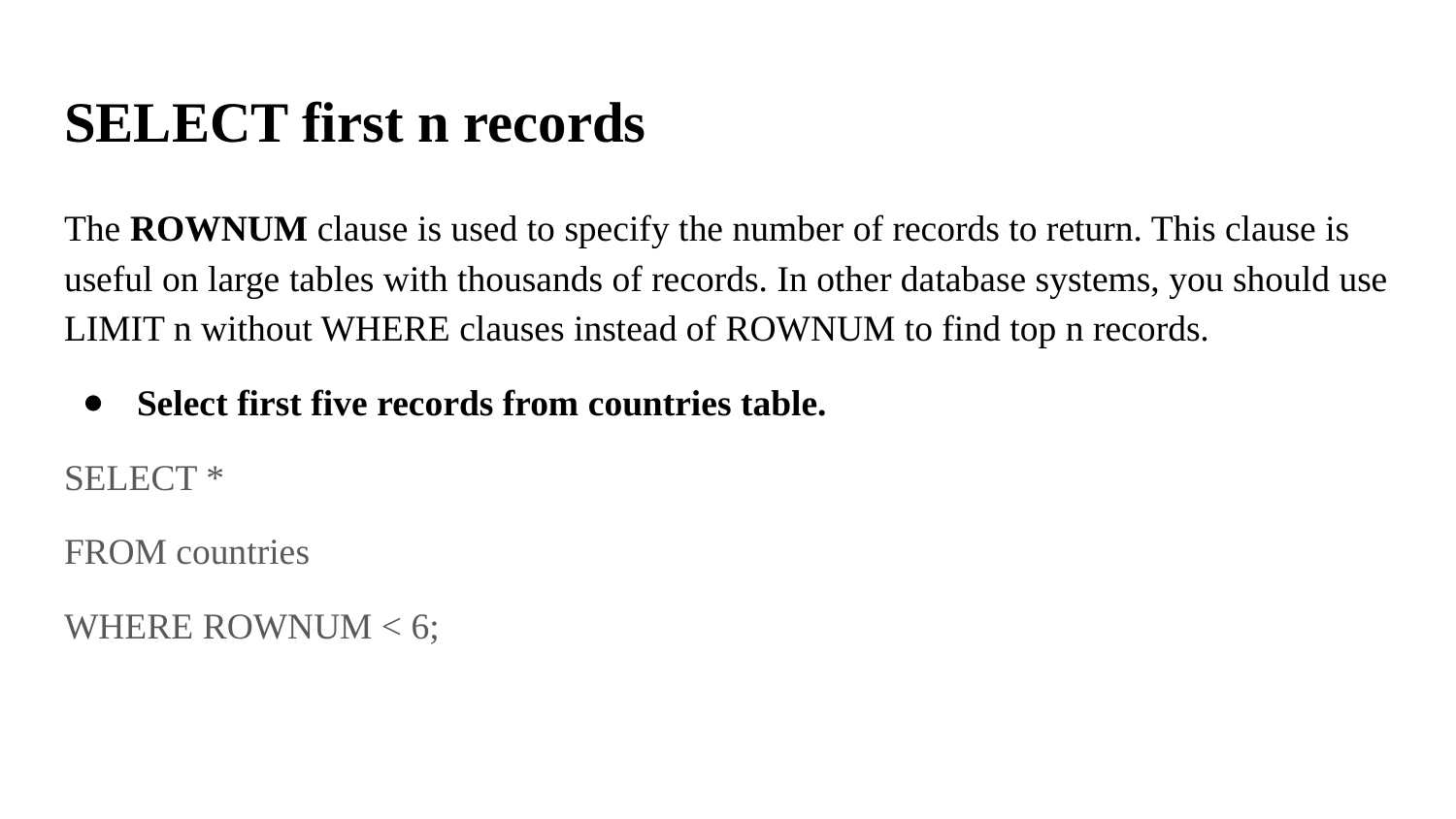

# SELECT first n records
The ROWNUM clause is used to specify the number of records to return. This clause is useful on large tables with thousands of records. In other database systems, you should use LIMIT n without WHERE clauses instead of ROWNUM to find top n records.
Select first five records from countries table.
SELECT *
FROM countries
WHERE ROWNUM < 6;